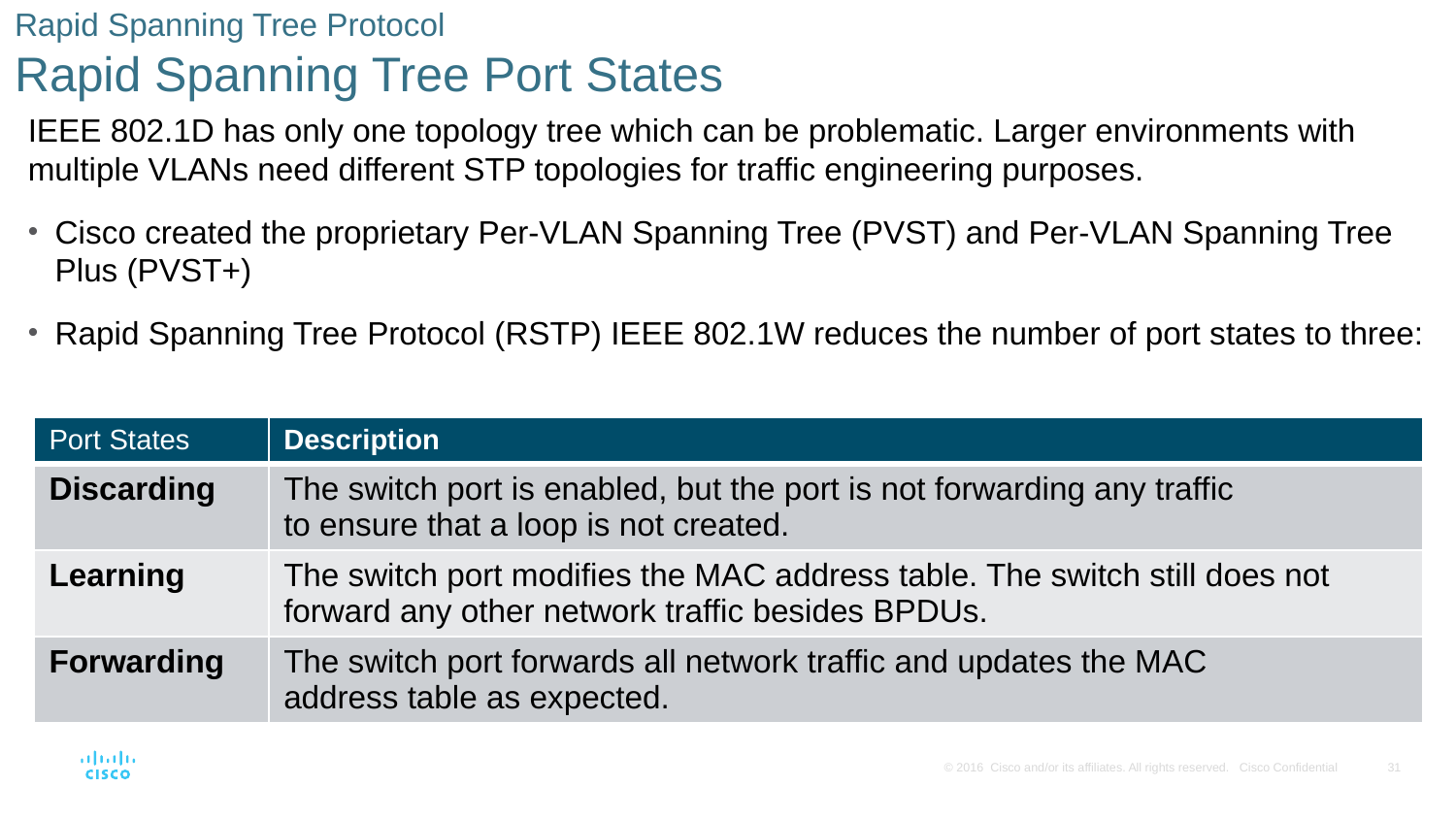

# Rapid Spanning Tree Protocol Rapid Spanning Tree Port States
IEEE 802.1D has only one topology tree which can be problematic. Larger environments with multiple VLANs need different STP topologies for traffic engineering purposes.
Cisco created the proprietary Per-VLAN Spanning Tree (PVST) and Per-VLAN Spanning Tree Plus (PVST+)
Rapid Spanning Tree Protocol (RSTP) IEEE 802.1W reduces the number of port states to three:

| Port States | Description |
| --- | --- |
| Discarding | The switch port is enabled, but the port is not forwarding any traffic to ensure that a loop is not created. |
| Learning | The switch port modifies the MAC address table. The switch still does not forward any other network traffic besides BPDUs. |
| Forwarding | The switch port forwards all network traffic and updates the MAC address table as expected. |